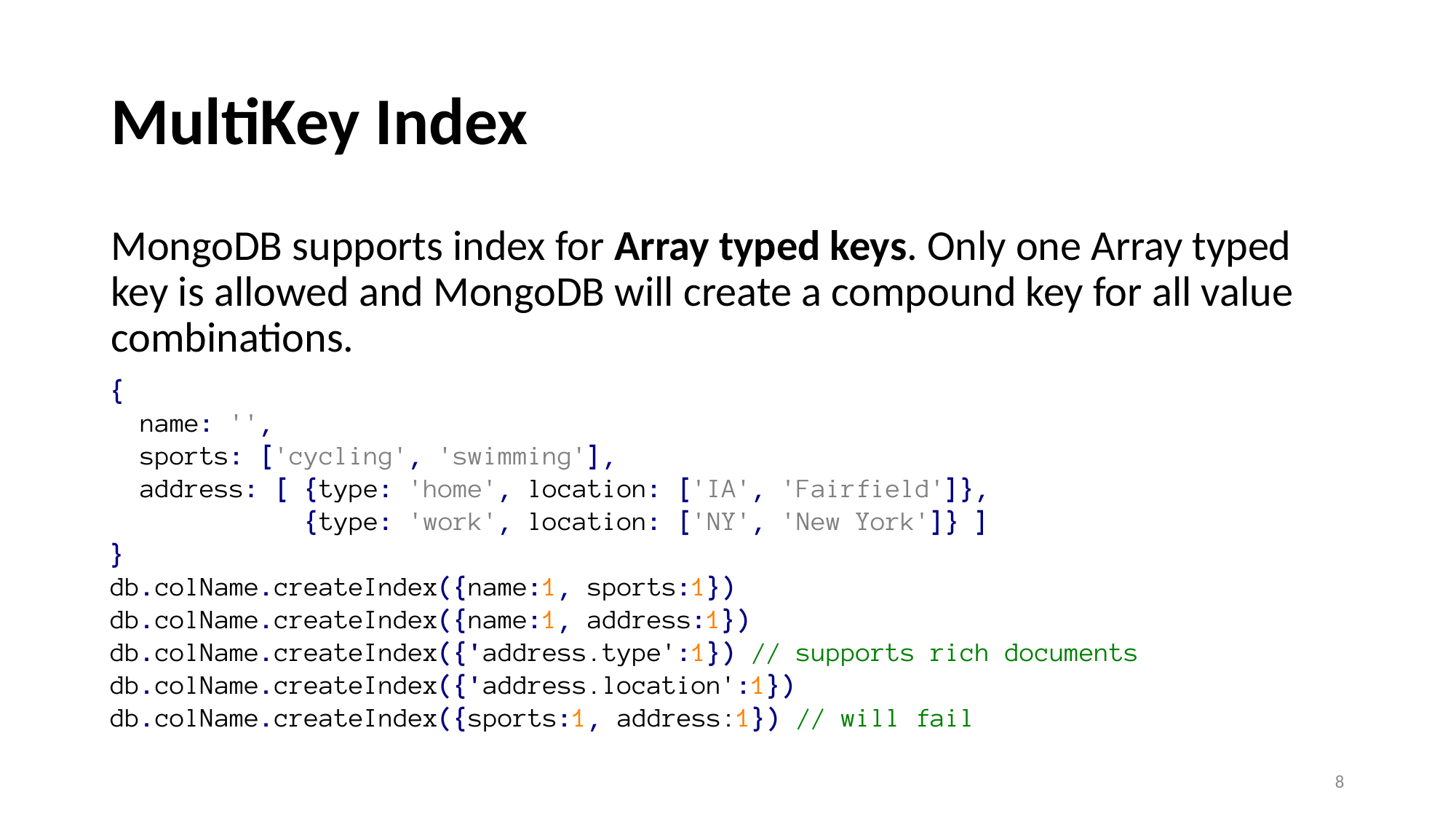

# MultiKey Index
MongoDB supports index for Array typed keys. Only one Array typed key is allowed and MongoDB will create a compound key for all value combinations.
{
  name: '',
  sports: ['cycling', 'swimming'],
  address: [ {type: 'home', location: ['IA', 'Fairfield']},
             {type: 'work', location: ['NY', 'New York']} ]
}
db.colName.createIndex({name:1, sports:1})
db.colName.createIndex({name:1, address:1})
db.colName.createIndex({'address.type':1}) // supports rich documents
db.colName.createIndex({'address.location':1})
db.colName.createIndex({sports:1, address:1}) // will fail
8